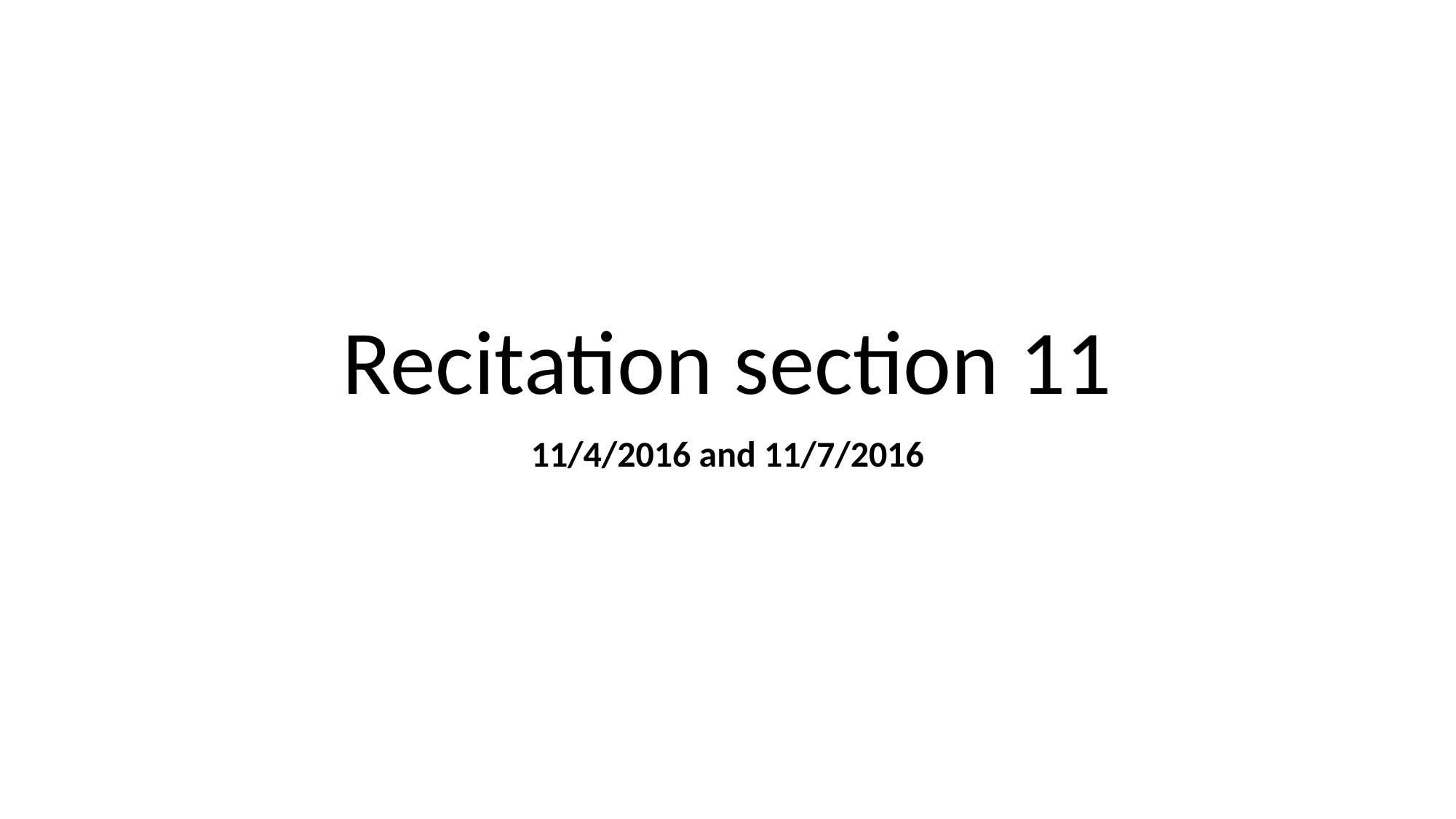

# Recitation section 11
11/4/2016 and 11/7/2016